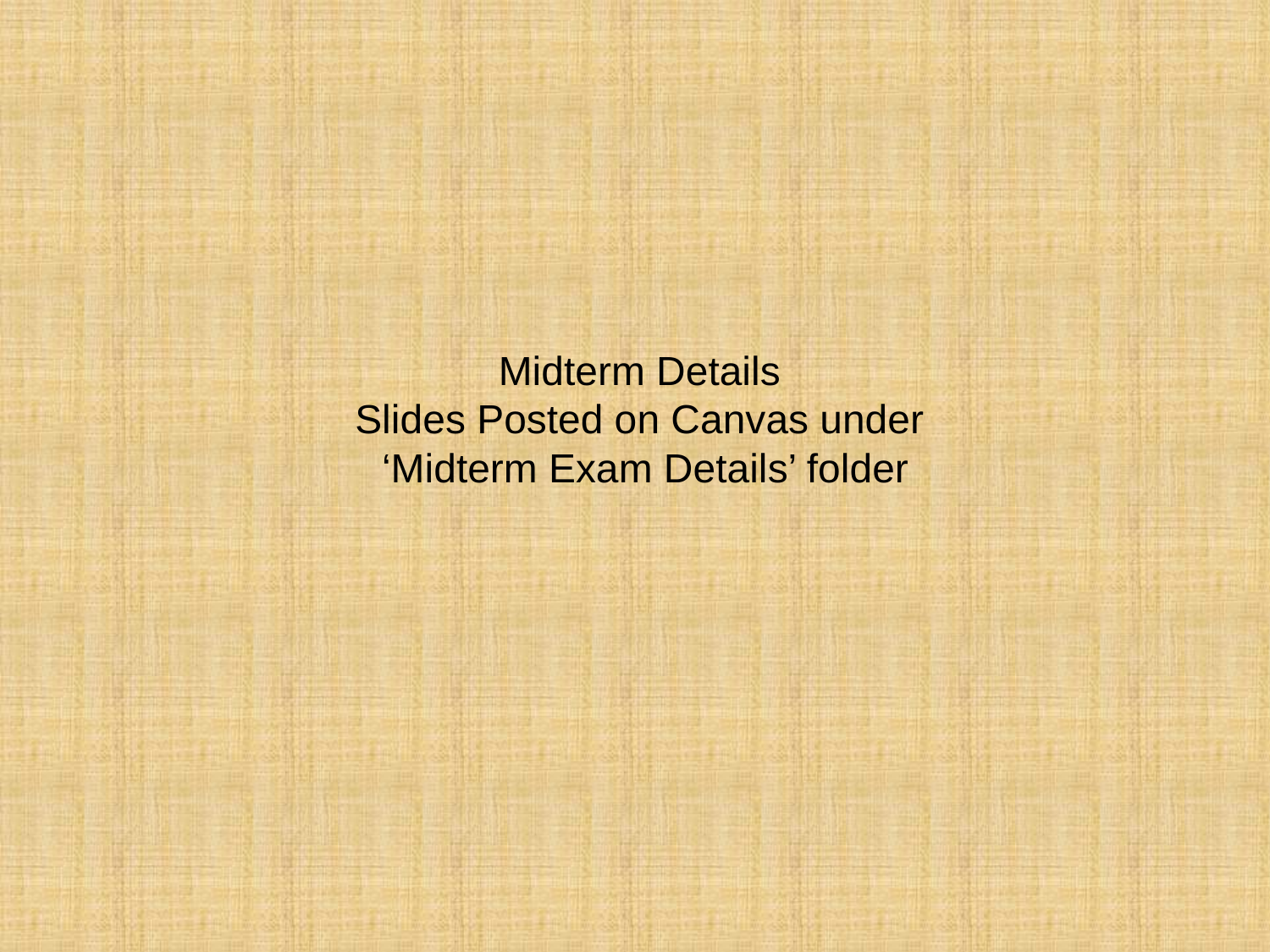

Midterm Details
Slides Posted on Canvas under
‘Midterm Exam Details’ folder